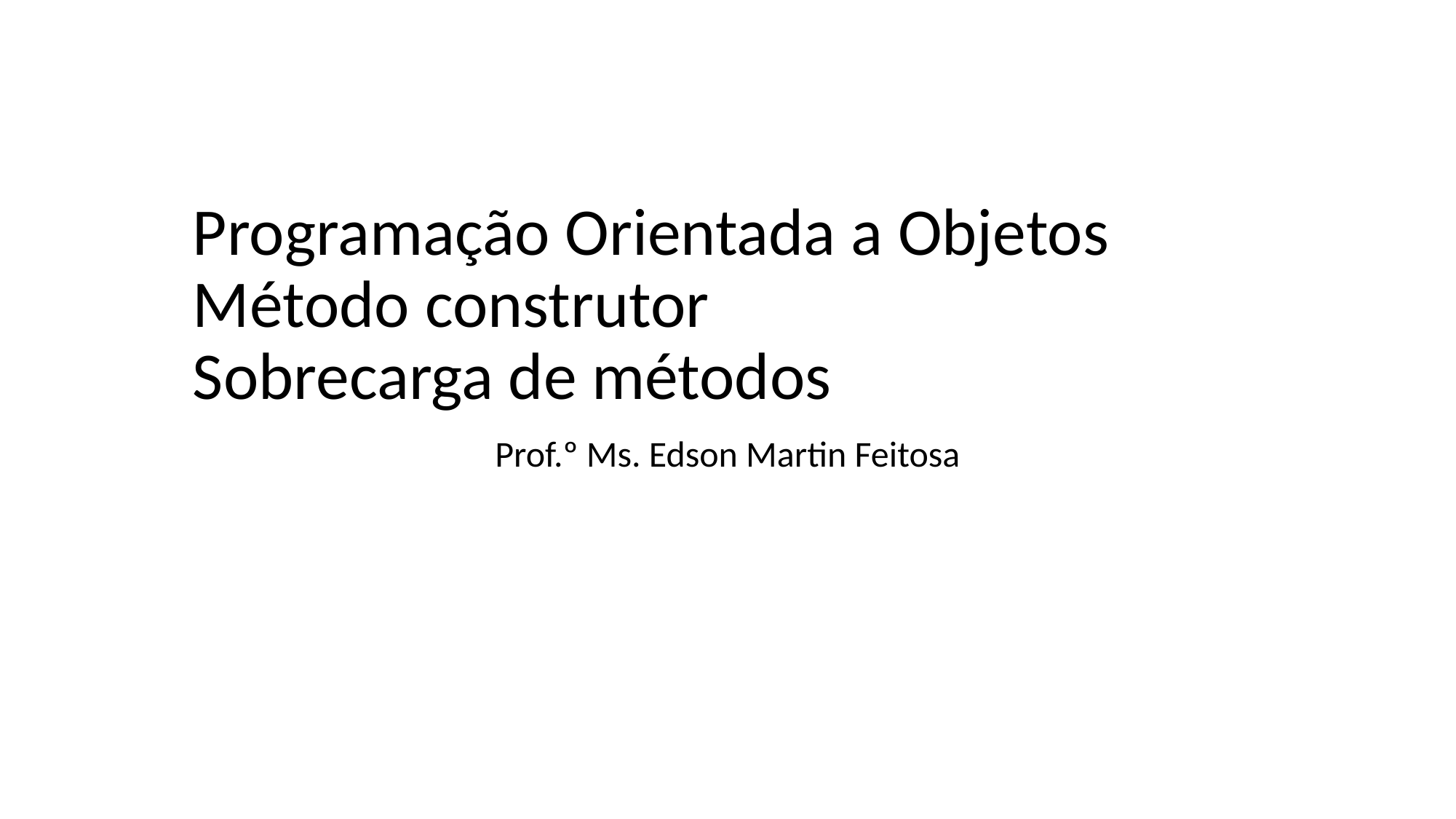

# Programação Orientada a Objetos Método construtor Sobrecarga de métodos
Prof.º Ms. Edson Martin Feitosa